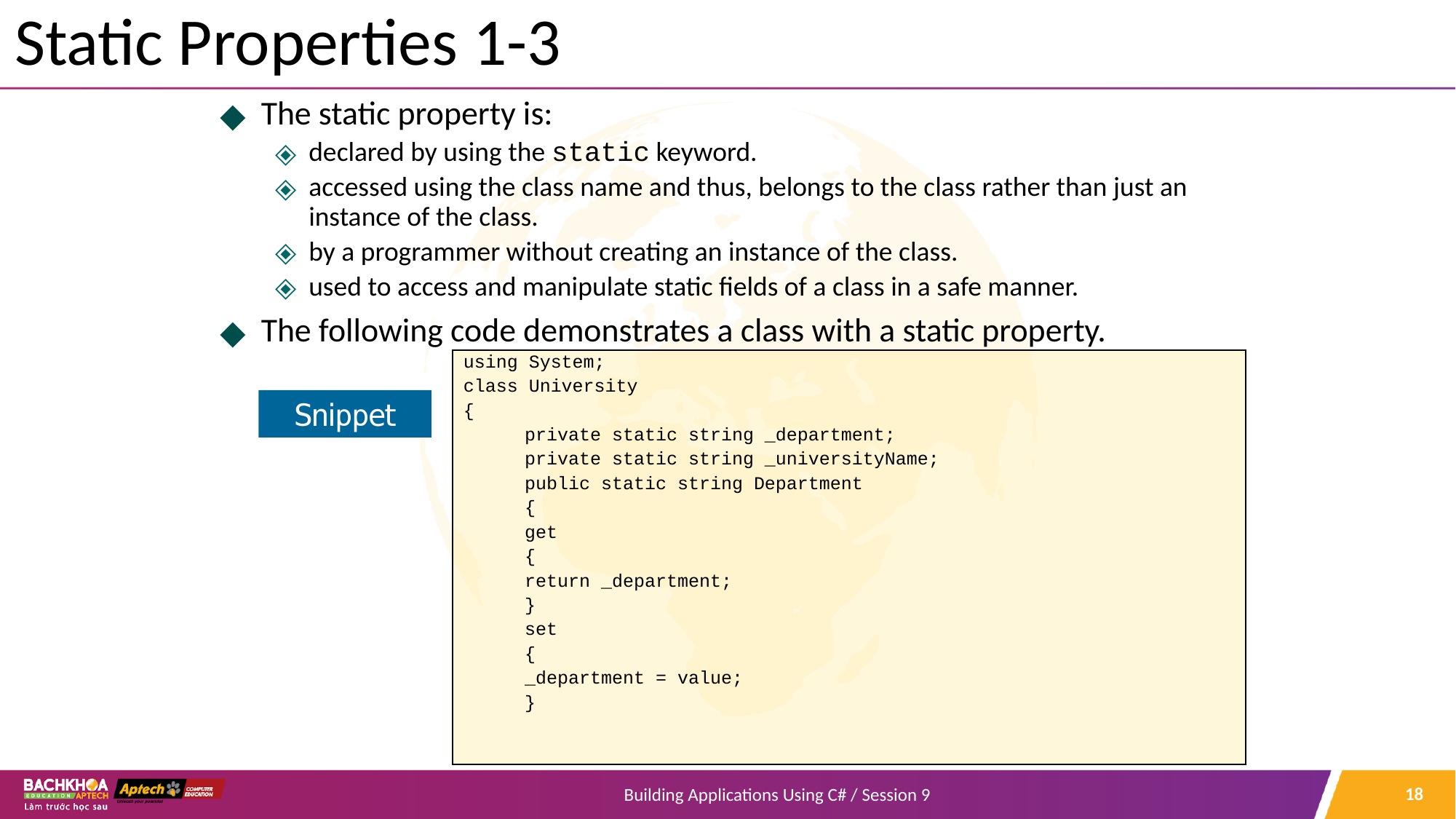

# Static Properties 1-3

The static property is:
declared by using the static keyword.
accessed using the class name and thus, belongs to the class rather than just an instance of the class.
by a programmer without creating an instance of the class.
used to access and manipulate static fields of a class in a safe manner.
The following code demonstrates a class with a static property.
using System;
class University
{
private static string _department;
private static string _universityName;
public static string Department
{
get
{
return _department;
}
set
{
_department = value;
}
Snippet
18
Building Applications Using C# / Session 9